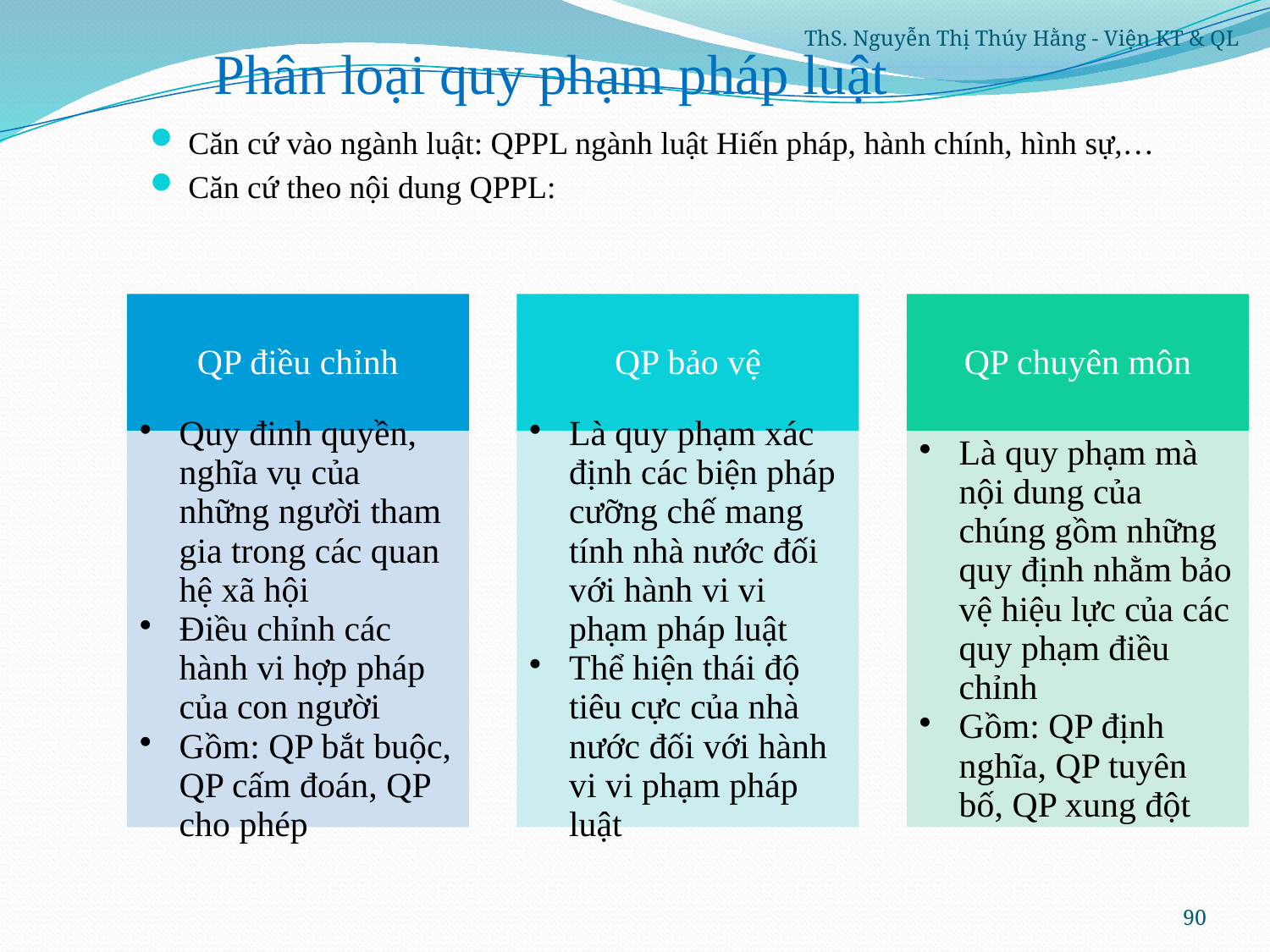

ThS. Nguyễn Thị Thúy Hằng - Viện KT & QL
# Phân loại quy phạm pháp luật
Căn cứ vào ngành luật: QPPL ngành luật Hiến pháp, hành chính, hình sự,…
Căn cứ theo nội dung QPPL:
QP điều chỉnh
Quy đinh quyền, nghĩa vụ của những người tham gia trong các quan hệ xã hội
Điều chỉnh các hành vi hợp pháp của con người
QP bảo vệ
Là quy phạm xác định các biện pháp cưỡng chế mang tính nhà nước đối với hành vi vi phạm pháp luật
QP chuyên môn
Là quy phạm mà nội dung của chúng gồm những quy định nhằm bảo vệ hiệu lực của các quy phạm điều chỉnh
Gồm: QP định nghĩa, QP tuyên bố, QP xung đột
Gồm: QP bắt buộc, QP cấm đoán, QP cho phép
Thể hiện thái độ tiêu cực của nhà nước đối với hành vi vi phạm pháp luật
90